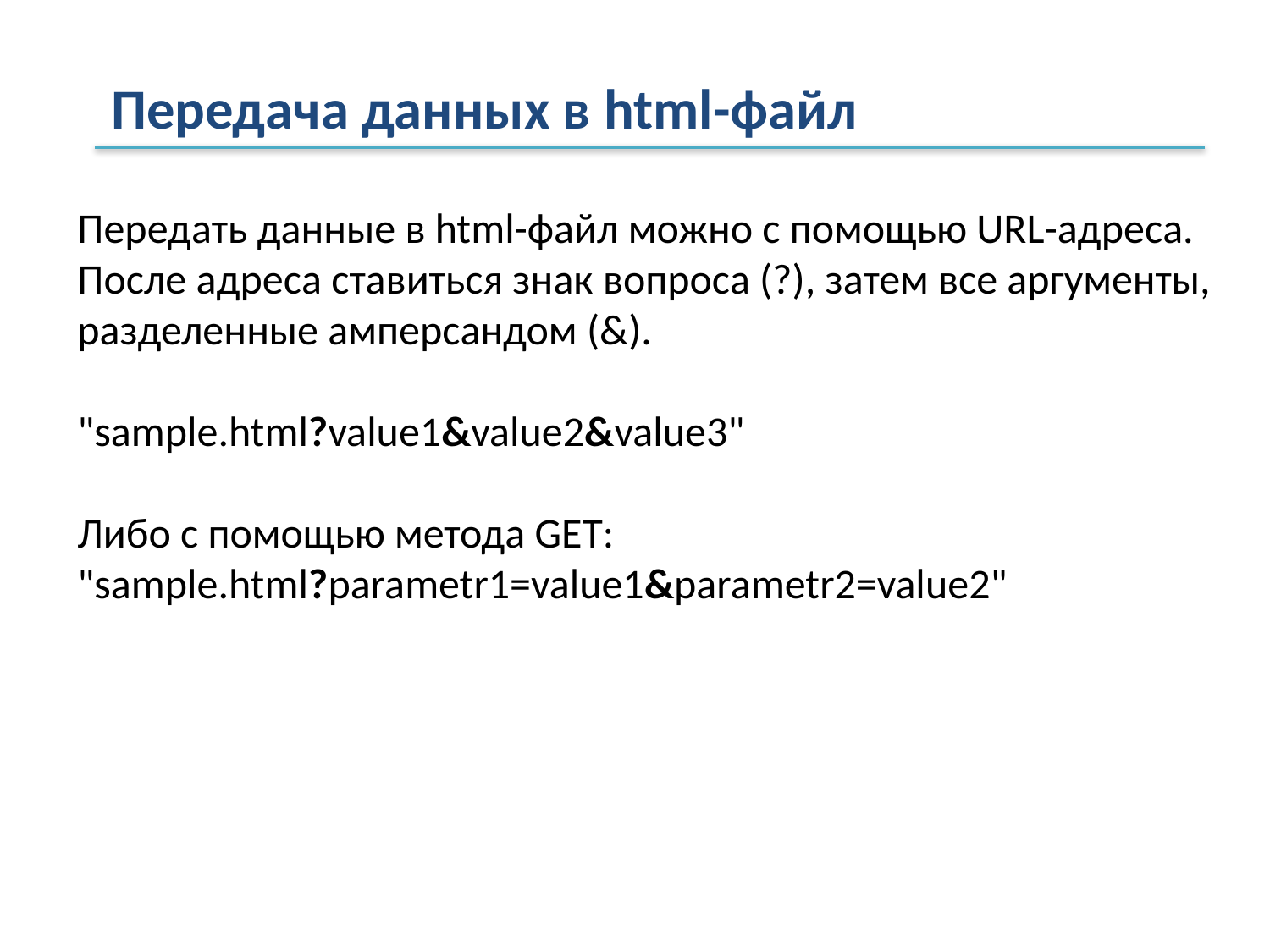

Передача данных в html-файл
Передать данные в html-файл можно с помощью URL-адреса.
После адреса ставиться знак вопроса (?), затем все аргументы, разделенные амперсандом (&).

"sample.html?value1&value2&value3"

Либо с помощью метода GET:
"sample.html?parametr1=value1&parametr2=value2"